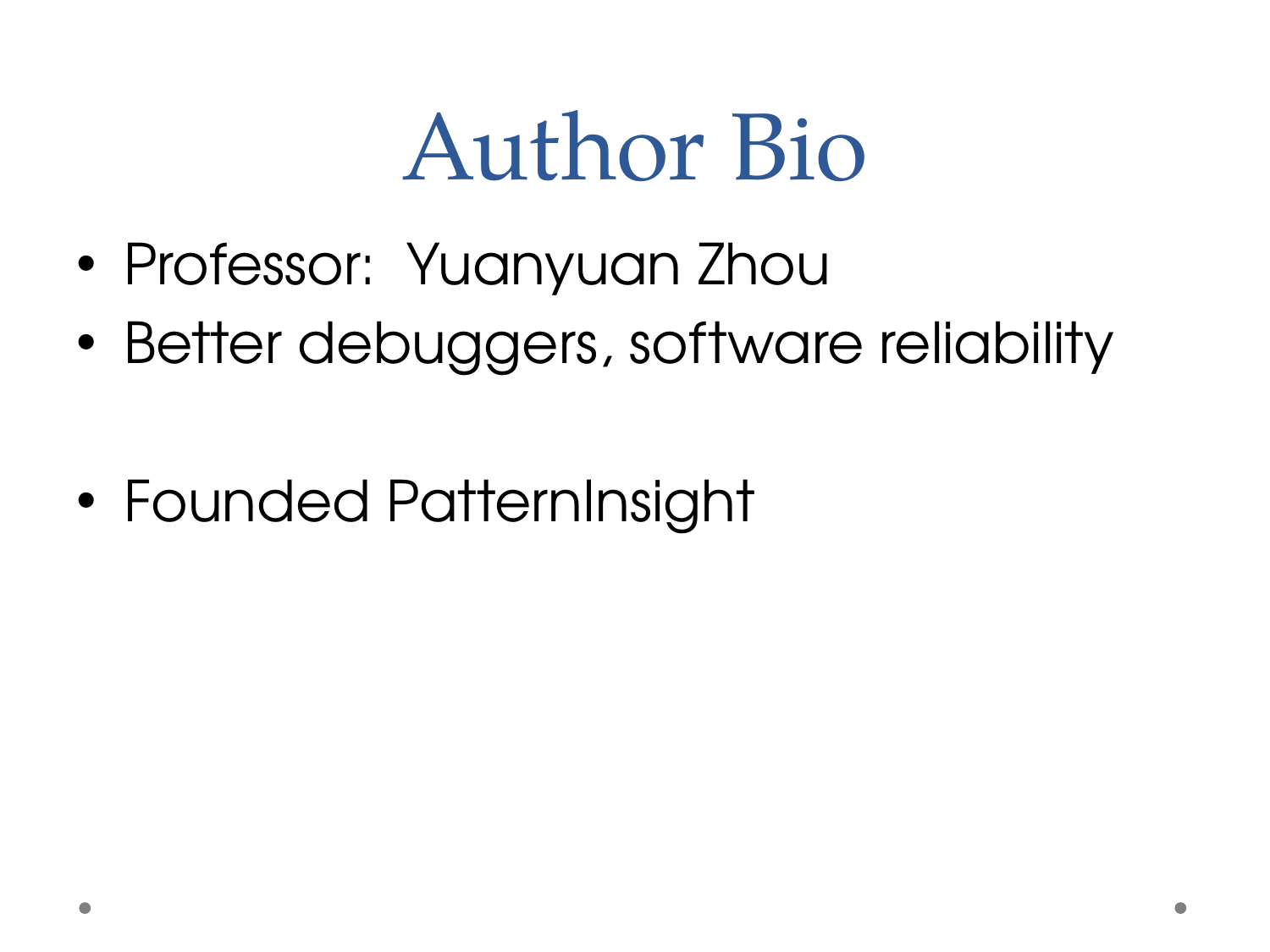

# Author Bio
Professor:  Yuanyuan Zhou
Better debuggers, software reliability

Founded PatternInsight